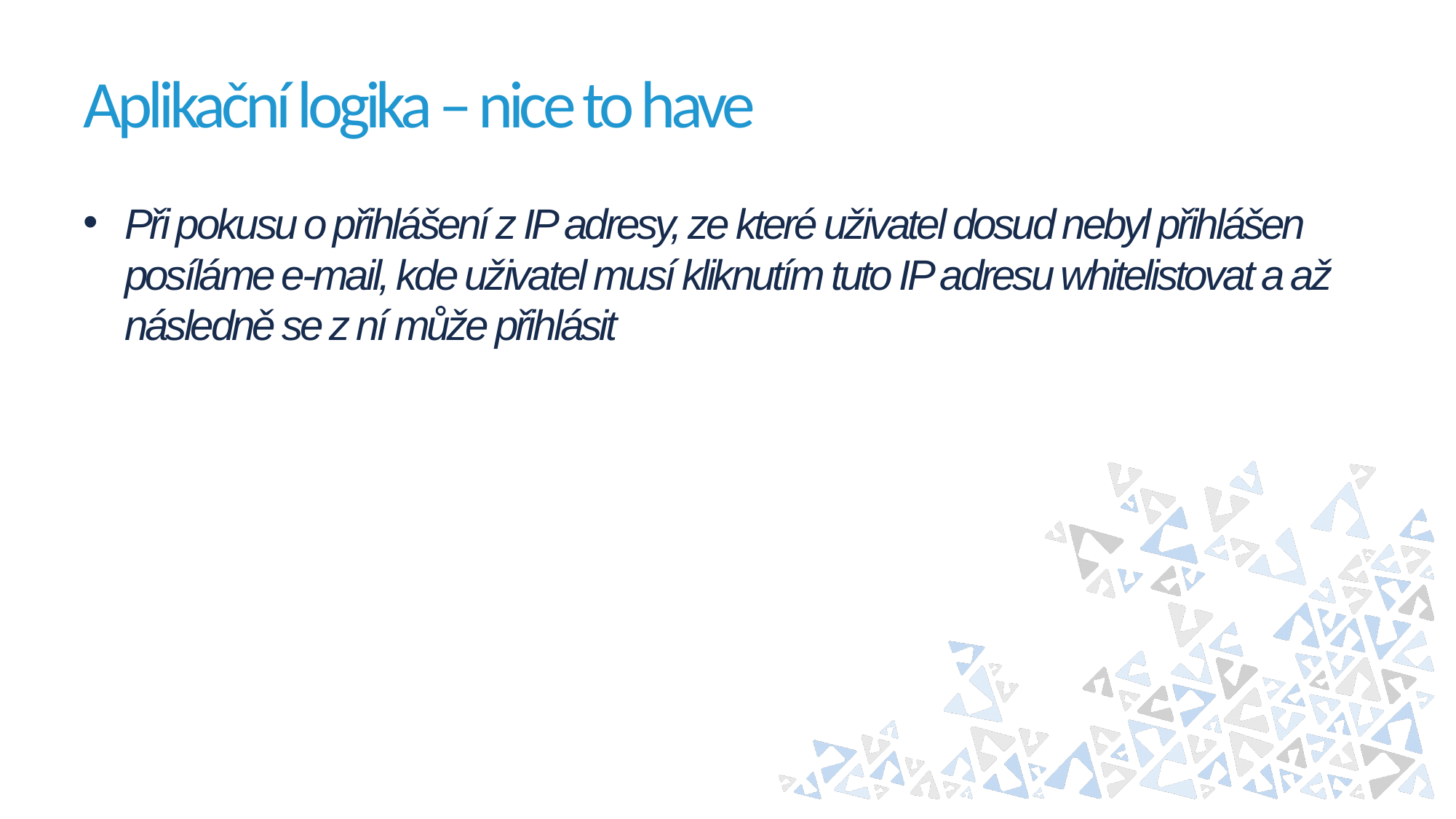

# Aplikační logika – nice to have
Při pokusu o přihlášení z IP adresy, ze které uživatel dosud nebyl přihlášen posíláme e-mail, kde uživatel musí kliknutím tuto IP adresu whitelistovat a až následně se z ní může přihlásit